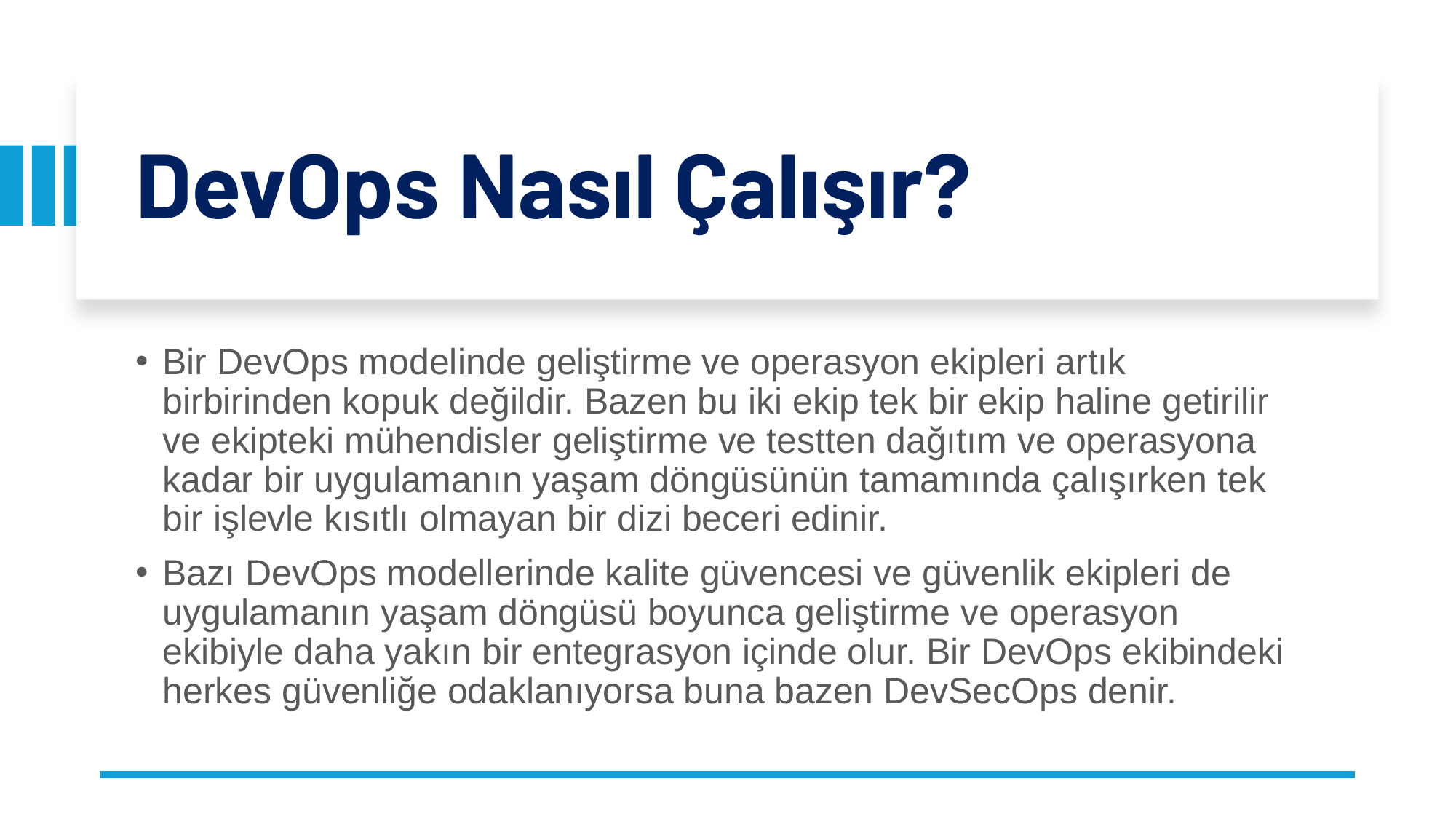

# DevOps Nasıl Çalışır?

Bir DevOps modelinde geliştirme ve operasyon ekipleri artık birbirinden kopuk değildir. Bazen bu iki ekip tek bir ekip haline getirilir ve ekipteki mühendisler geliştirme ve testten dağıtım ve operasyona kadar bir uygulamanın yaşam döngüsünün tamamında çalışırken tek bir işlevle kısıtlı olmayan bir dizi beceri edinir.
Bazı DevOps modellerinde kalite güvencesi ve güvenlik ekipleri de uygulamanın yaşam döngüsü boyunca geliştirme ve operasyon ekibiyle daha yakın bir entegrasyon içinde olur. Bir DevOps ekibindeki herkes güvenliğe odaklanıyorsa buna bazen DevSecOps denir.